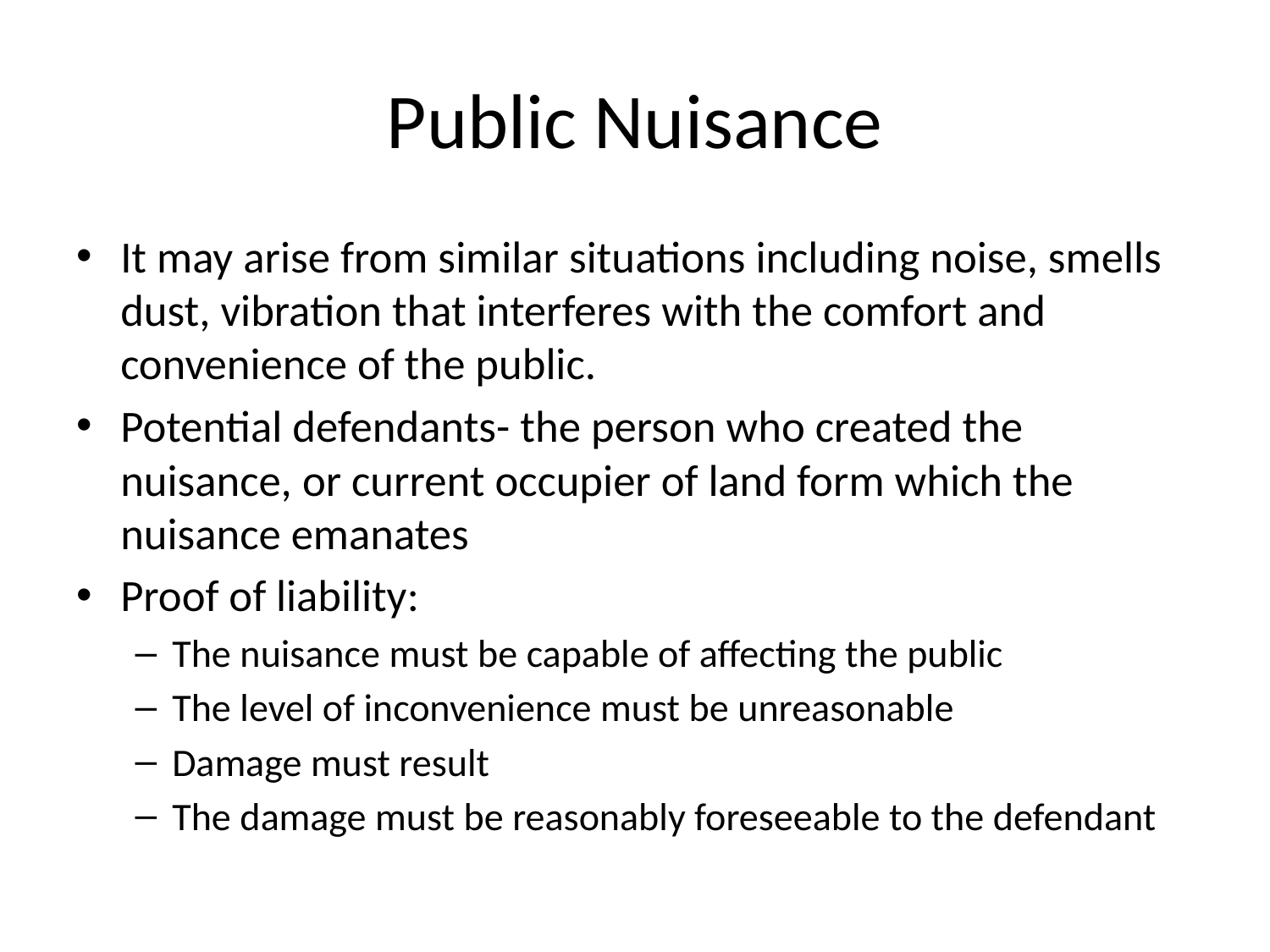

# Public Nuisance
It may arise from similar situations including noise, smells dust, vibration that interferes with the comfort and convenience of the public.
Potential defendants- the person who created the nuisance, or current occupier of land form which the nuisance emanates
Proof of liability:
The nuisance must be capable of affecting the public
The level of inconvenience must be unreasonable
Damage must result
The damage must be reasonably foreseeable to the defendant